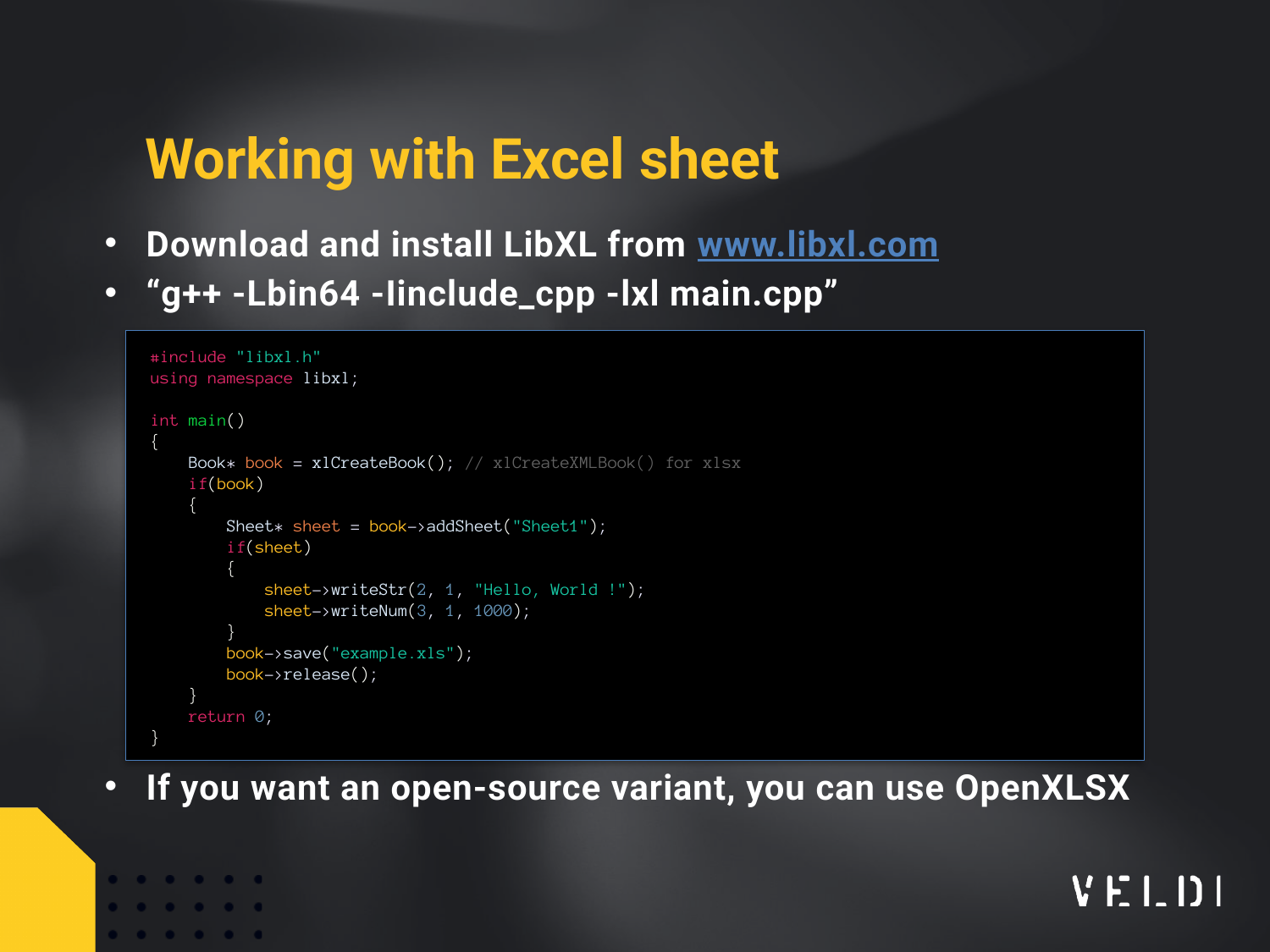

Working with Excel sheet
Download and install LibXL from www.libxl.com
“g++ -Lbin64 -Iinclude_cpp -lxl main.cpp”

If you want an open-source variant, you can use OpenXLSX

#include "libxl.h"
using namespace libxl;

int main()
{
    Book* book = xlCreateBook(); // xlCreateXMLBook() for xlsx
    if(book)
    {
        Sheet* sheet = book->addSheet("Sheet1");
        if(sheet)
        {
            sheet->writeStr(2, 1, "Hello, World !");
            sheet->writeNum(3, 1, 1000);
        }
        book->save("example.xls");
        book->release();
    }
    return 0;
}